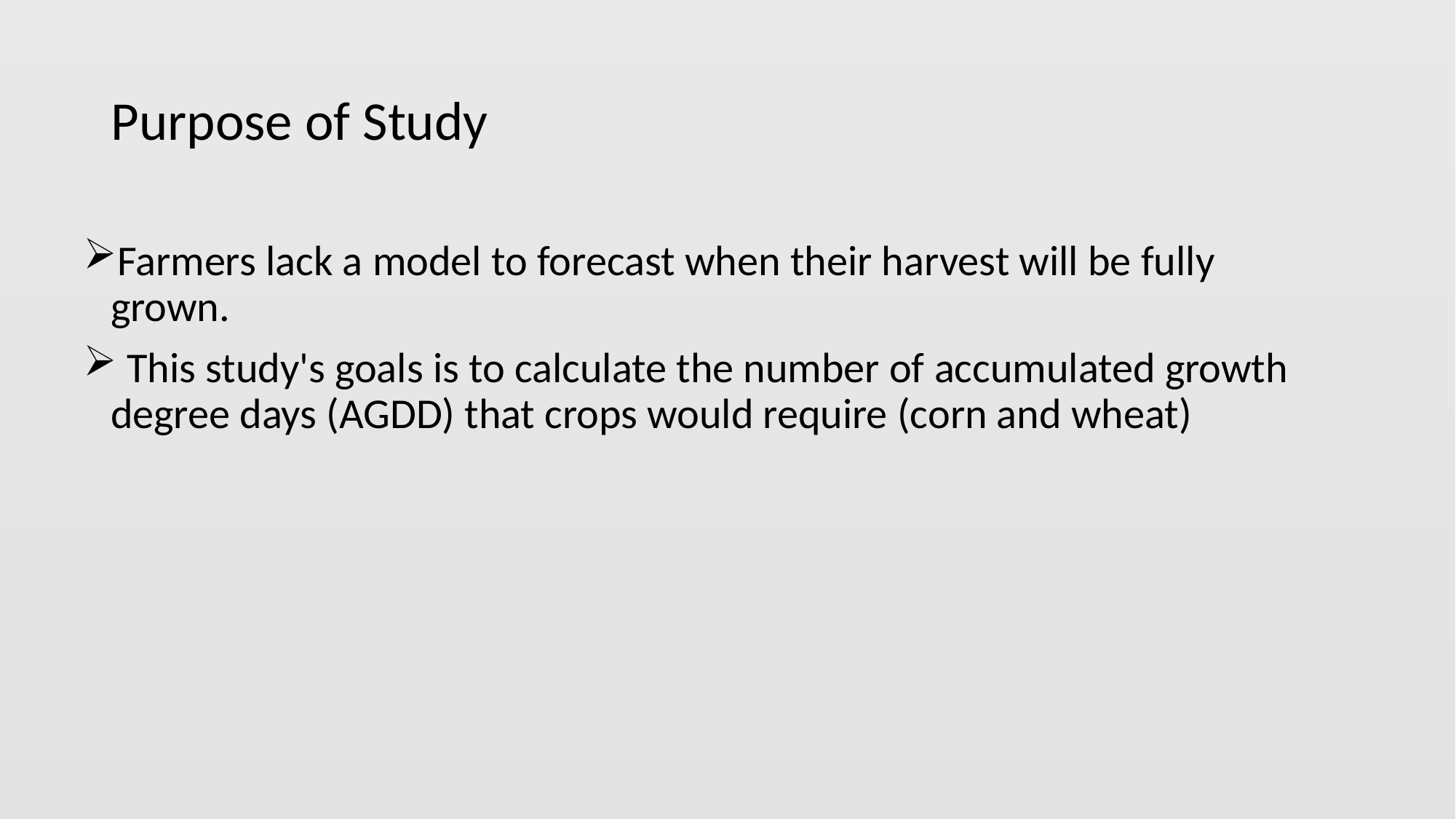

# Purpose of Study
Farmers lack a model to forecast when their harvest will be fully grown.
 This study's goals is to calculate the number of accumulated growth degree days (AGDD) that crops would require (corn and wheat)